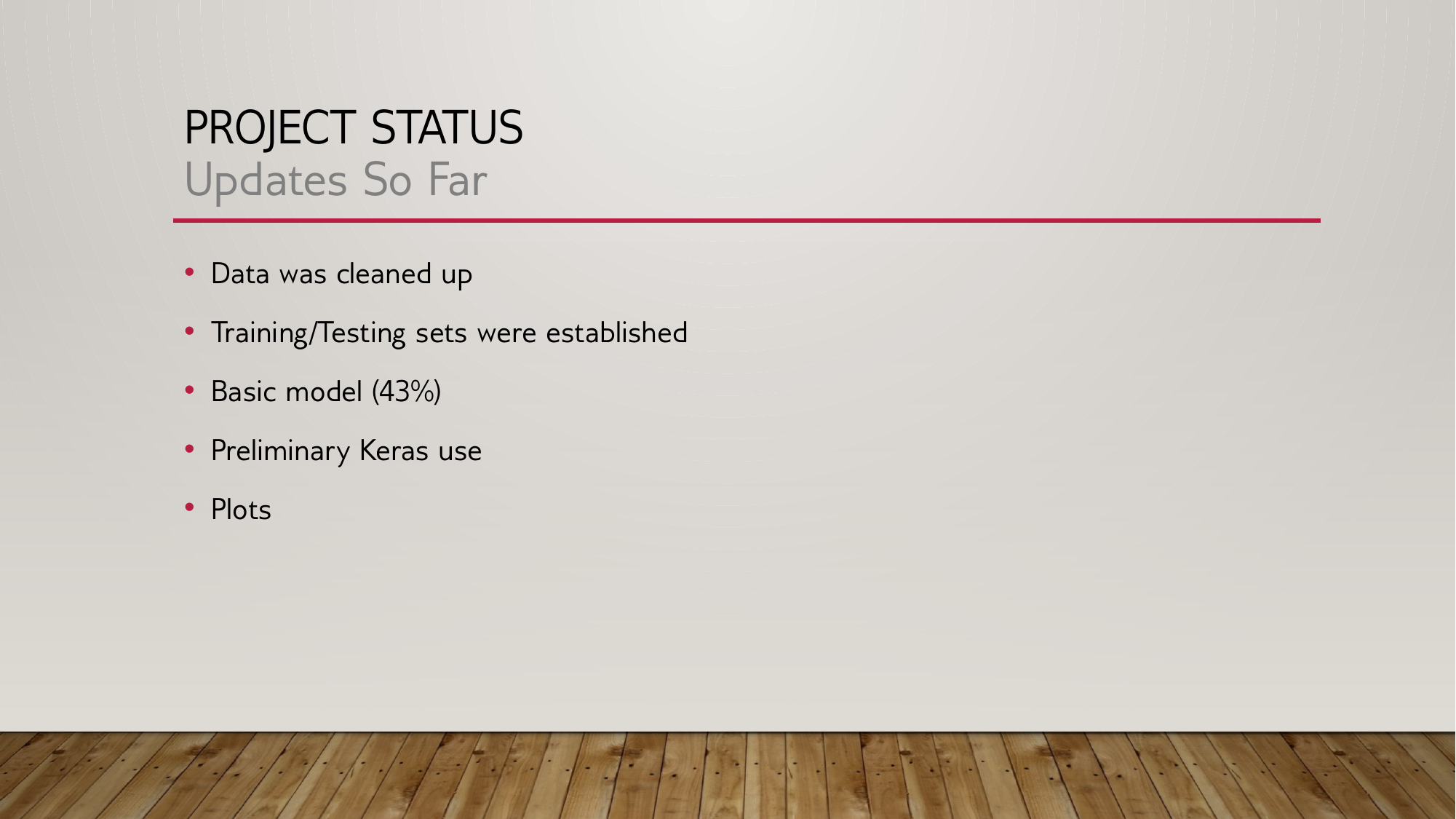

# Project Status Updates So Far
Data was cleaned up
Training/Testing sets were established
Basic model (43%)
Preliminary Keras use
Plots